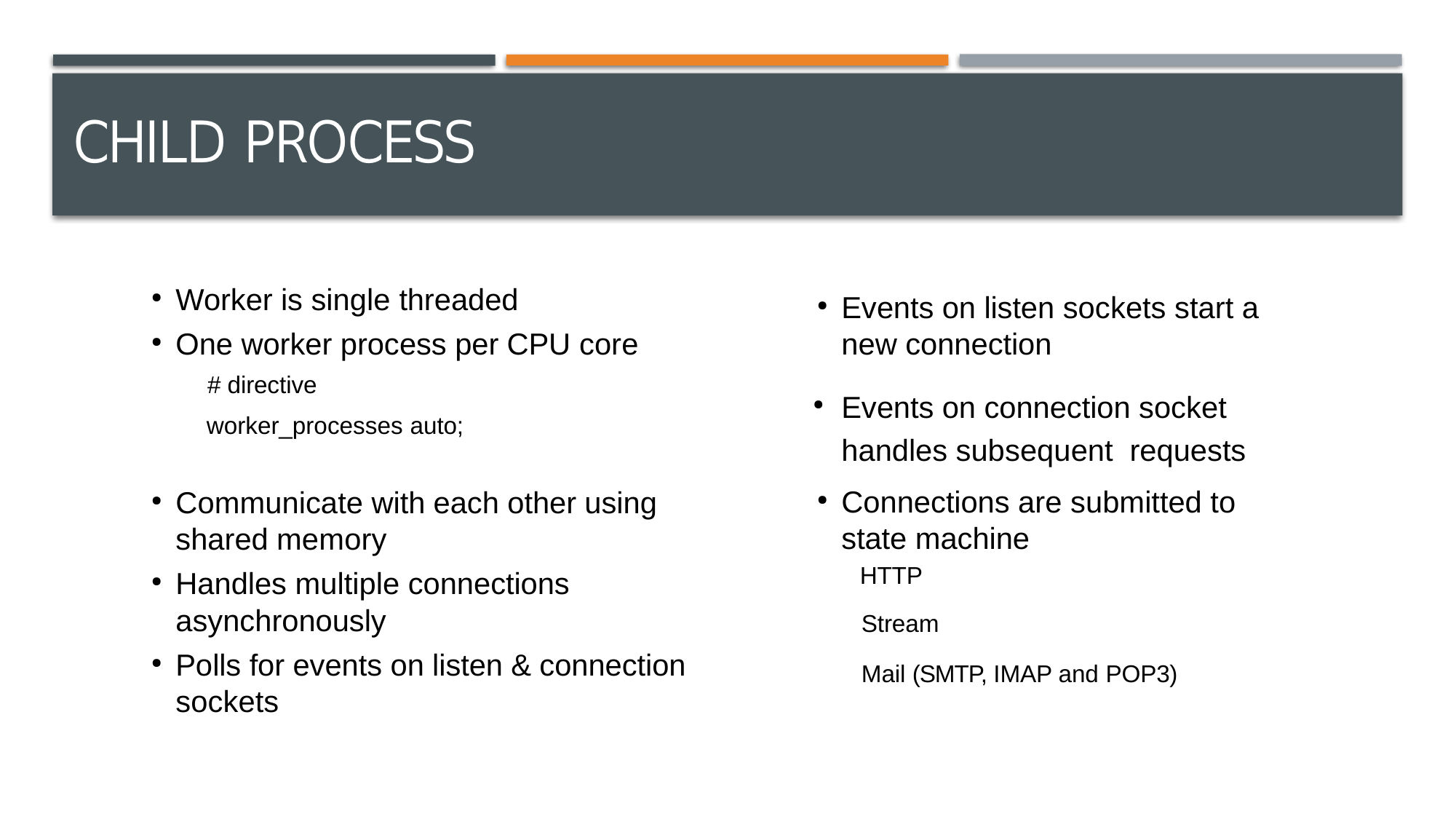

# Child process
Worker is single threaded
One worker process per CPU core
# directive
worker_processes auto;

Communicate with each other using shared memory
Handles multiple connections asynchronously
Polls for events on listen & connection sockets
Events on listen sockets start a new connection
Events on connection socket handles subsequent  requests
Connections are submitted to state machine
HTTP
Stream
Mail (SMTP, IMAP and POP3)